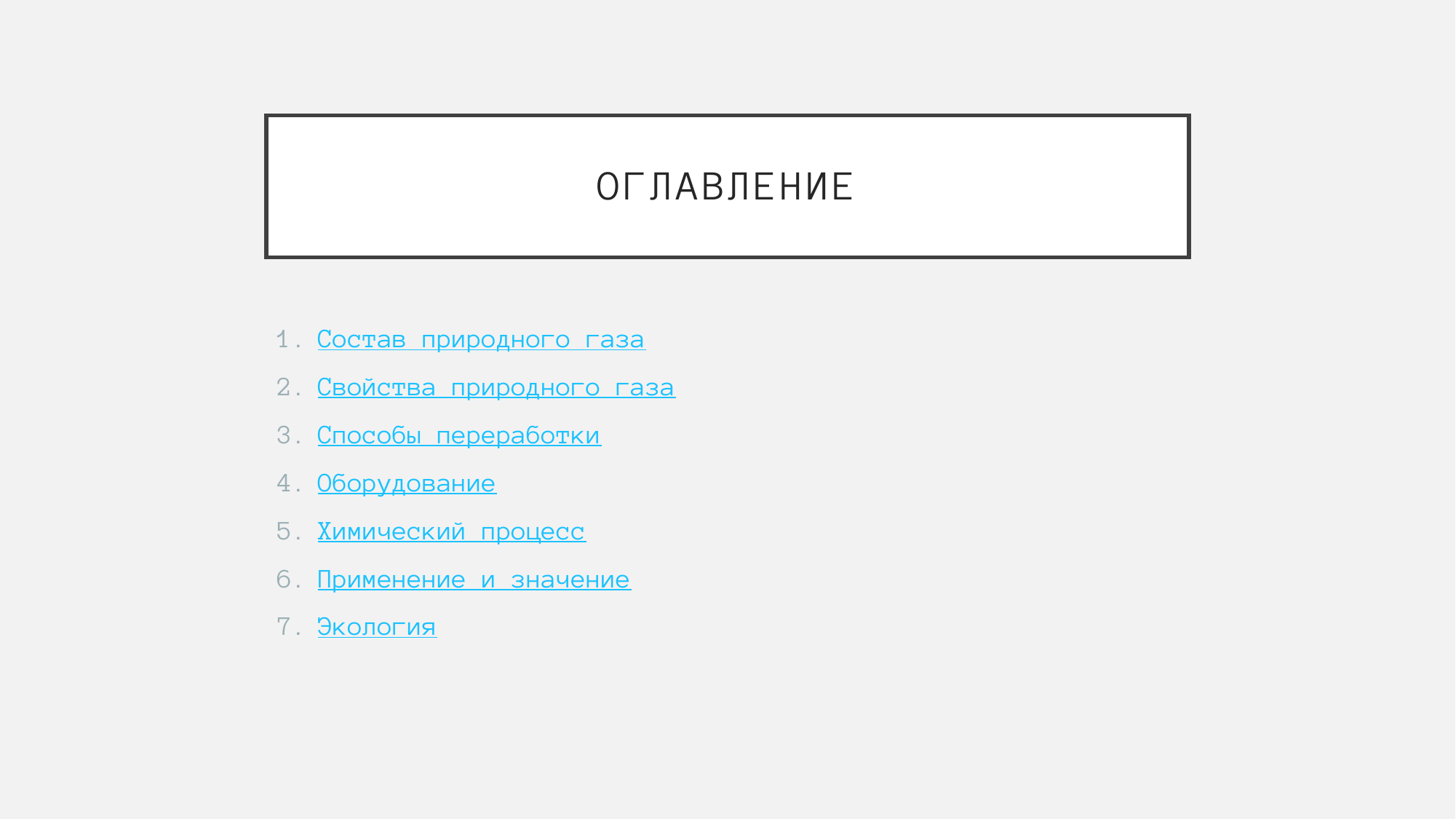

# Оглавление
Состав природного газа
Свойства природного газа
Способы переработки
Оборудование
Химический процесс
Применение и значение
Экология